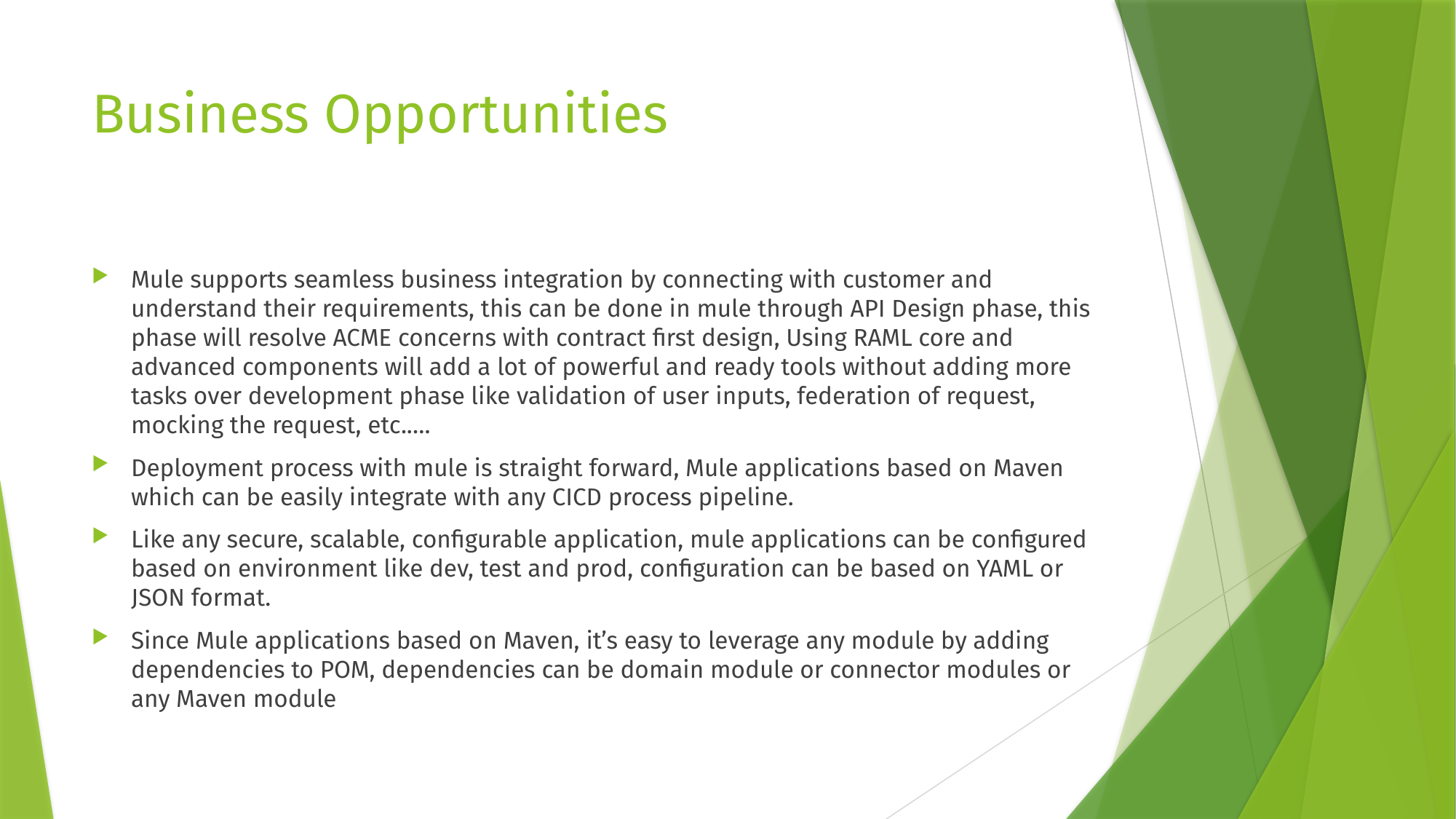

# Business Opportunities
Mule supports seamless business integration by connecting with customer and understand their requirements, this can be done in mule through API Design phase, this phase will resolve ACME concerns with contract first design, Using RAML core and advanced components will add a lot of powerful and ready tools without adding more tasks over development phase like validation of user inputs, federation of request, mocking the request, etc.….
Deployment process with mule is straight forward, Mule applications based on Maven which can be easily integrate with any CICD process pipeline.
Like any secure, scalable, configurable application, mule applications can be configured based on environment like dev, test and prod, configuration can be based on YAML or JSON format.
Since Mule applications based on Maven, it’s easy to leverage any module by adding dependencies to POM, dependencies can be domain module or connector modules or any Maven module